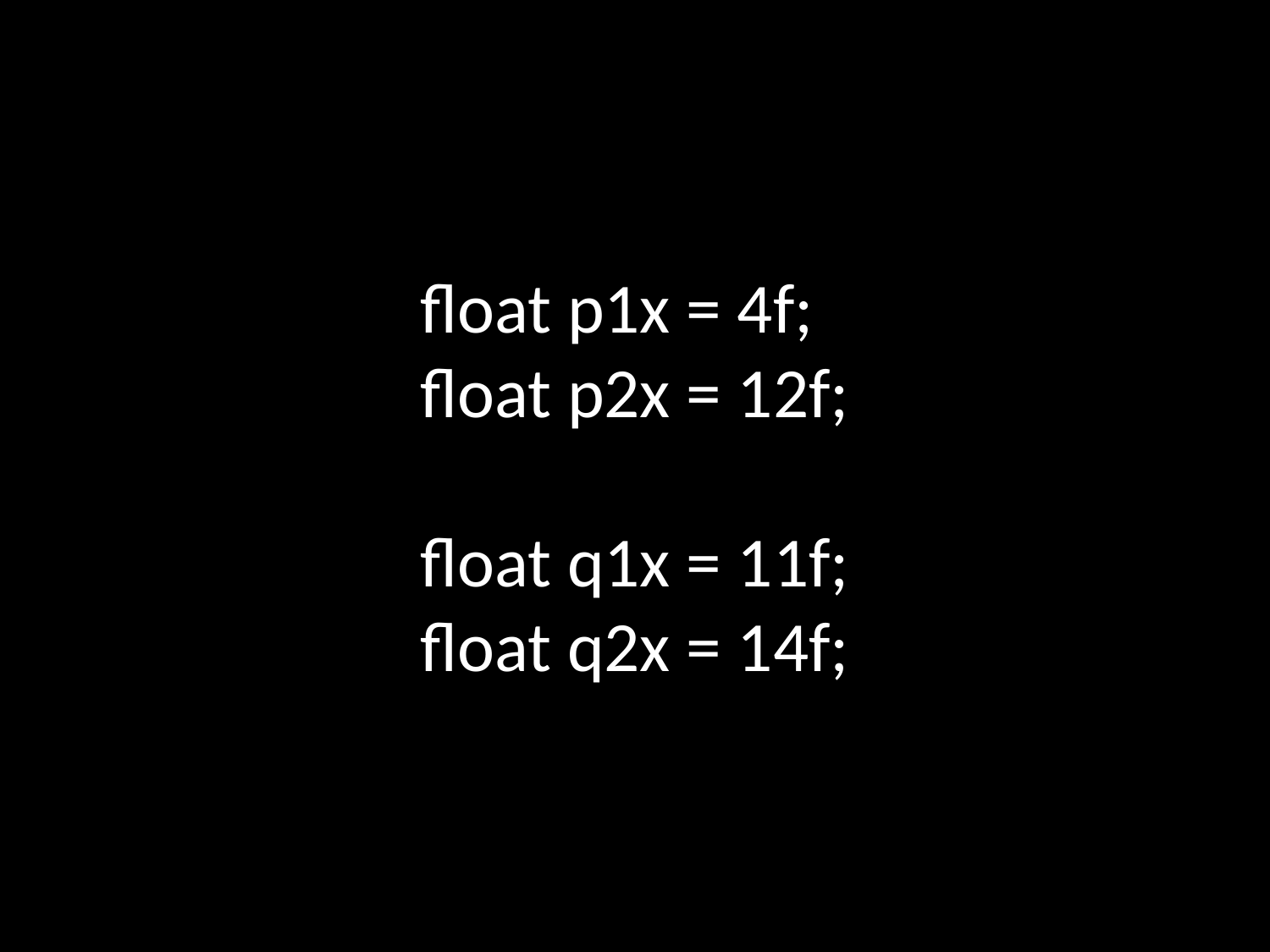

float p1x = 4f;
float p2x = 12f;

float q1x = 11f;
float q2x = 14f;